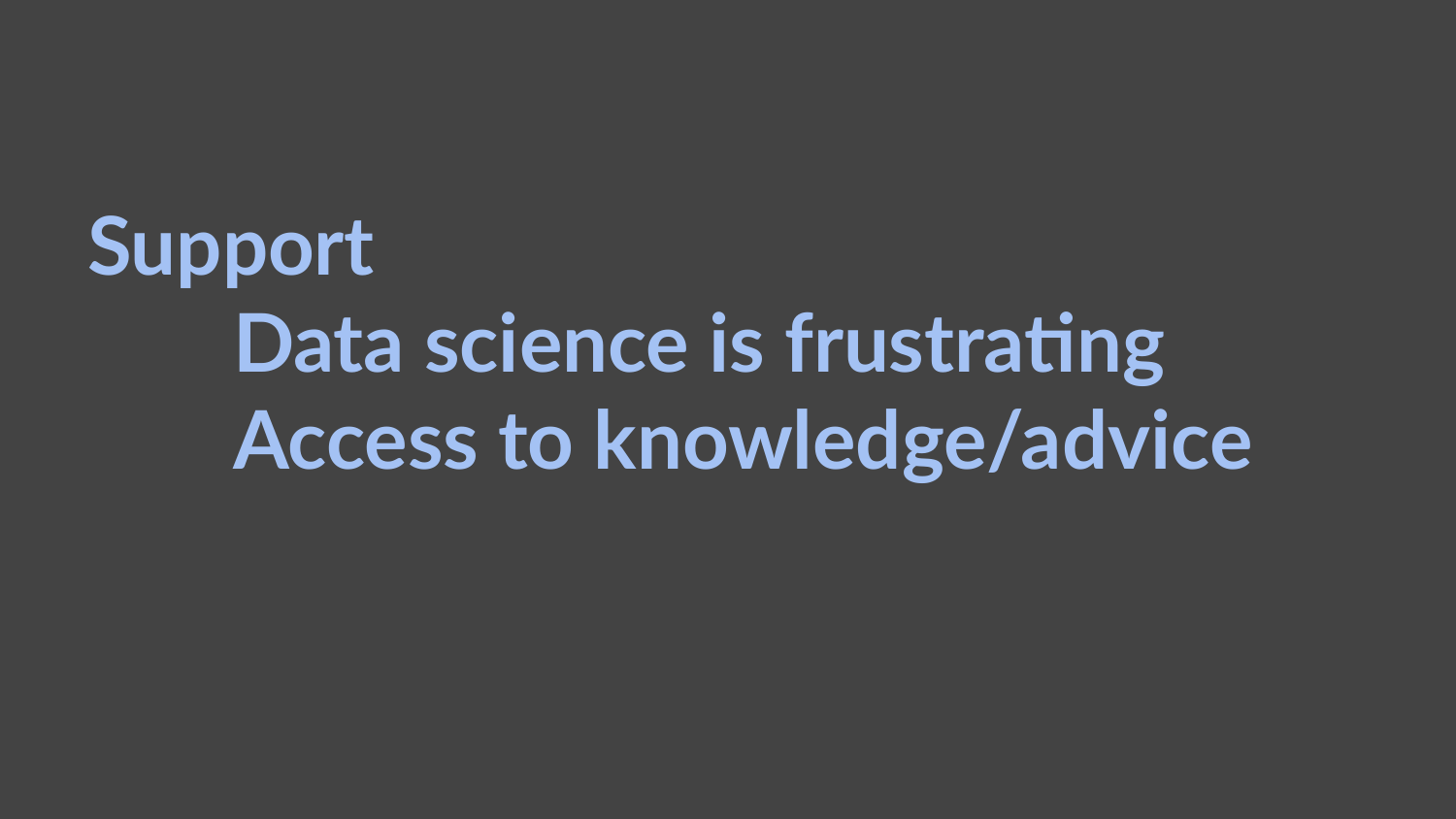

# Support
	Data science is frustrating
	Access to knowledge/advice